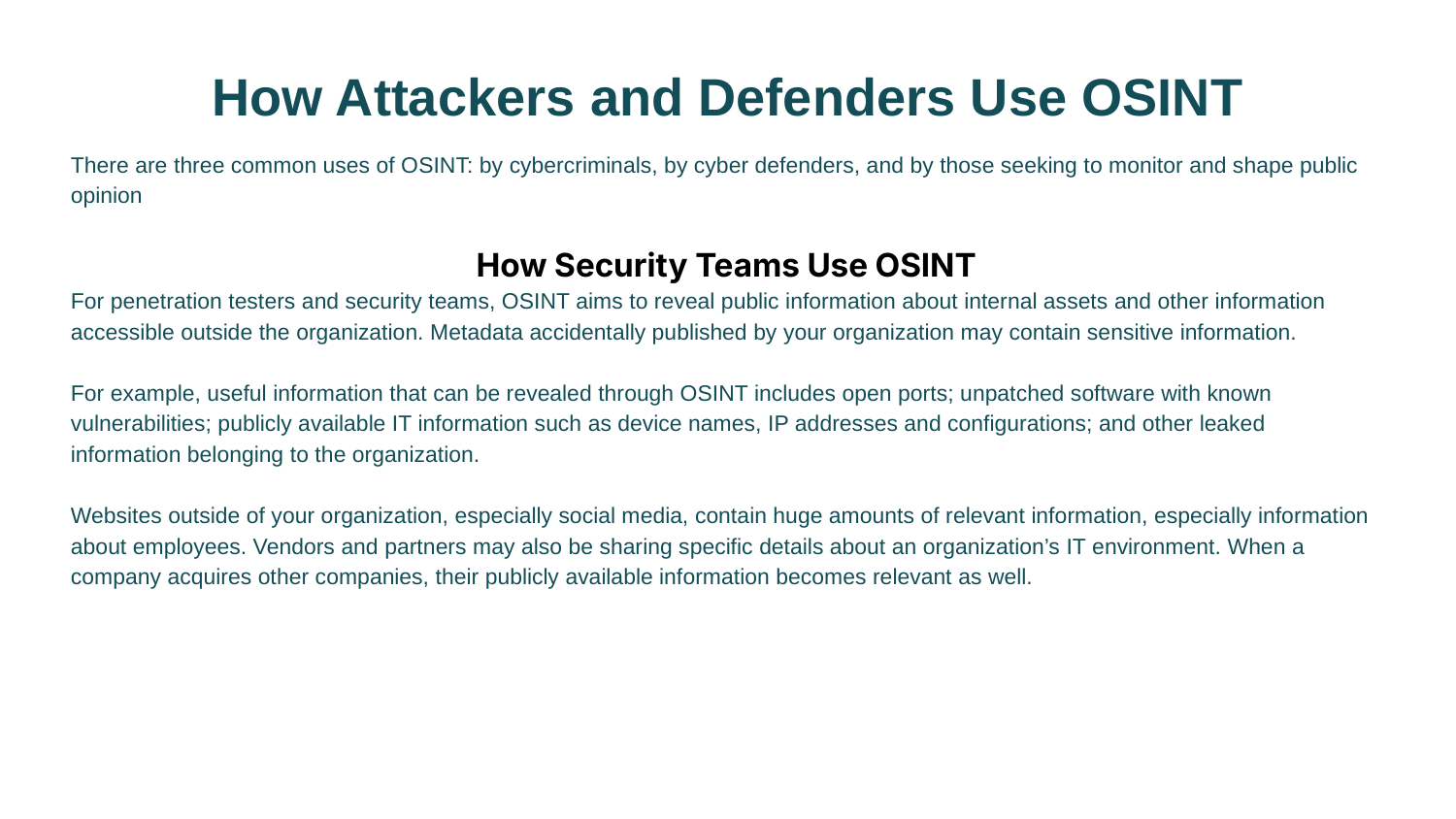

# How Attackers and Defenders Use OSINT
There are three common uses of OSINT: by cybercriminals, by cyber defenders, and by those seeking to monitor and shape public opinion

How Security Teams Use OSINT
For penetration testers and security teams, OSINT aims to reveal public information about internal assets and other information accessible outside the organization. Metadata accidentally published by your organization may contain sensitive information.

For example, useful information that can be revealed through OSINT includes open ports; unpatched software with known vulnerabilities; publicly available IT information such as device names, IP addresses and configurations; and other leaked information belonging to the organization.

Websites outside of your organization, especially social media, contain huge amounts of relevant information, especially information about employees. Vendors and partners may also be sharing specific details about an organization’s IT environment. When a company acquires other companies, their publicly available information becomes relevant as well.